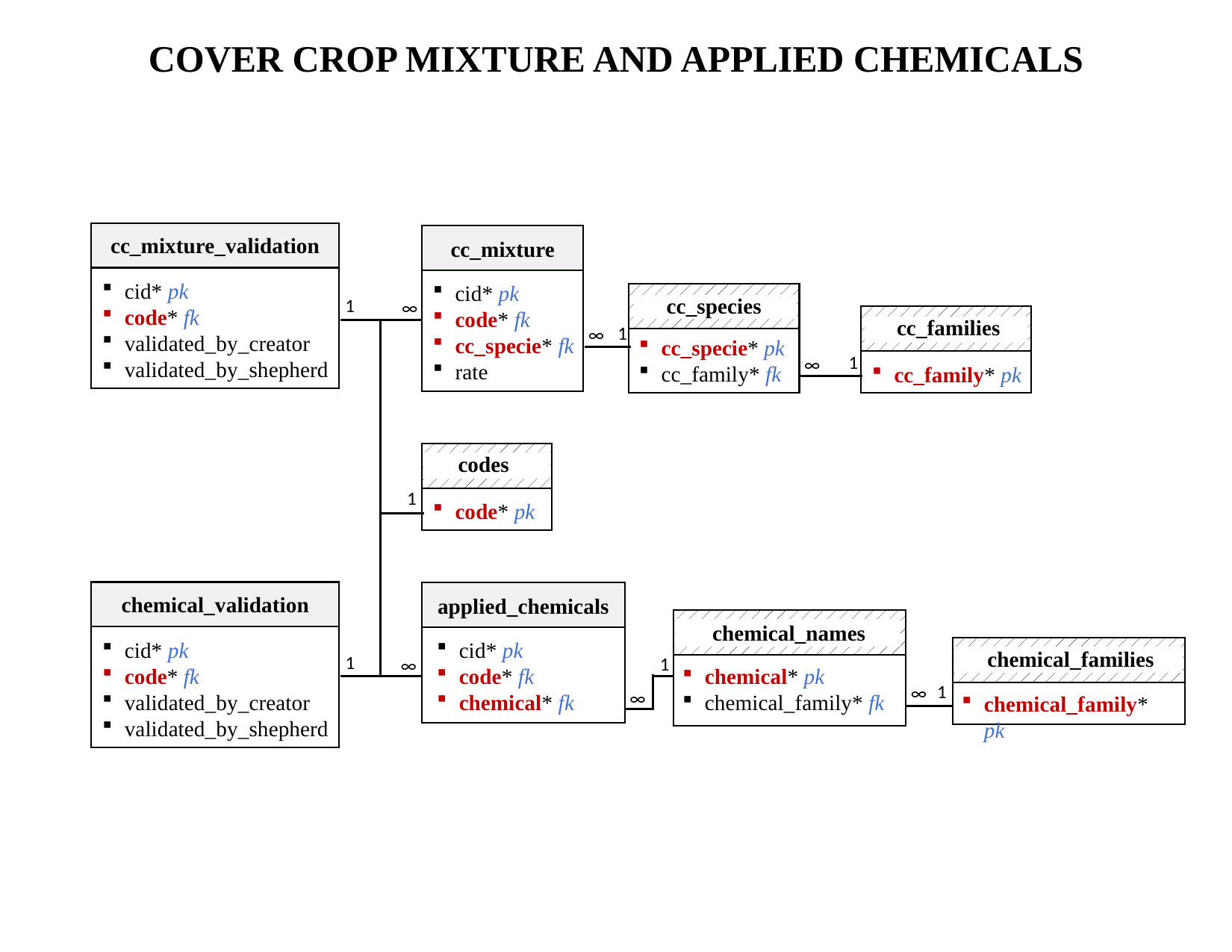

Cover Crop Mixture and Applied Chemicals

cc_mixture_validation

cid* pk
code* fk
validated_by_creator
validated_by_shepherd

cc_mixture

cid* pk
code* fk
cc_specie* fk
rate

cc_species

cc_specie* pk
cc_family* fk

1
∞
1
1
∞

cc_families

cc_family* pk
1
∞
1
∞

codes

code* pk

chemical_validation

cid* pk
code* fk
validated_by_creator
validated_by_shepherd

applied_chemicals

cid* pk
code* fk
chemical* fk

chemical_names

chemical* pk
chemical_family* fk

chemical_families

chemical_family* pk
1
1
∞
∞